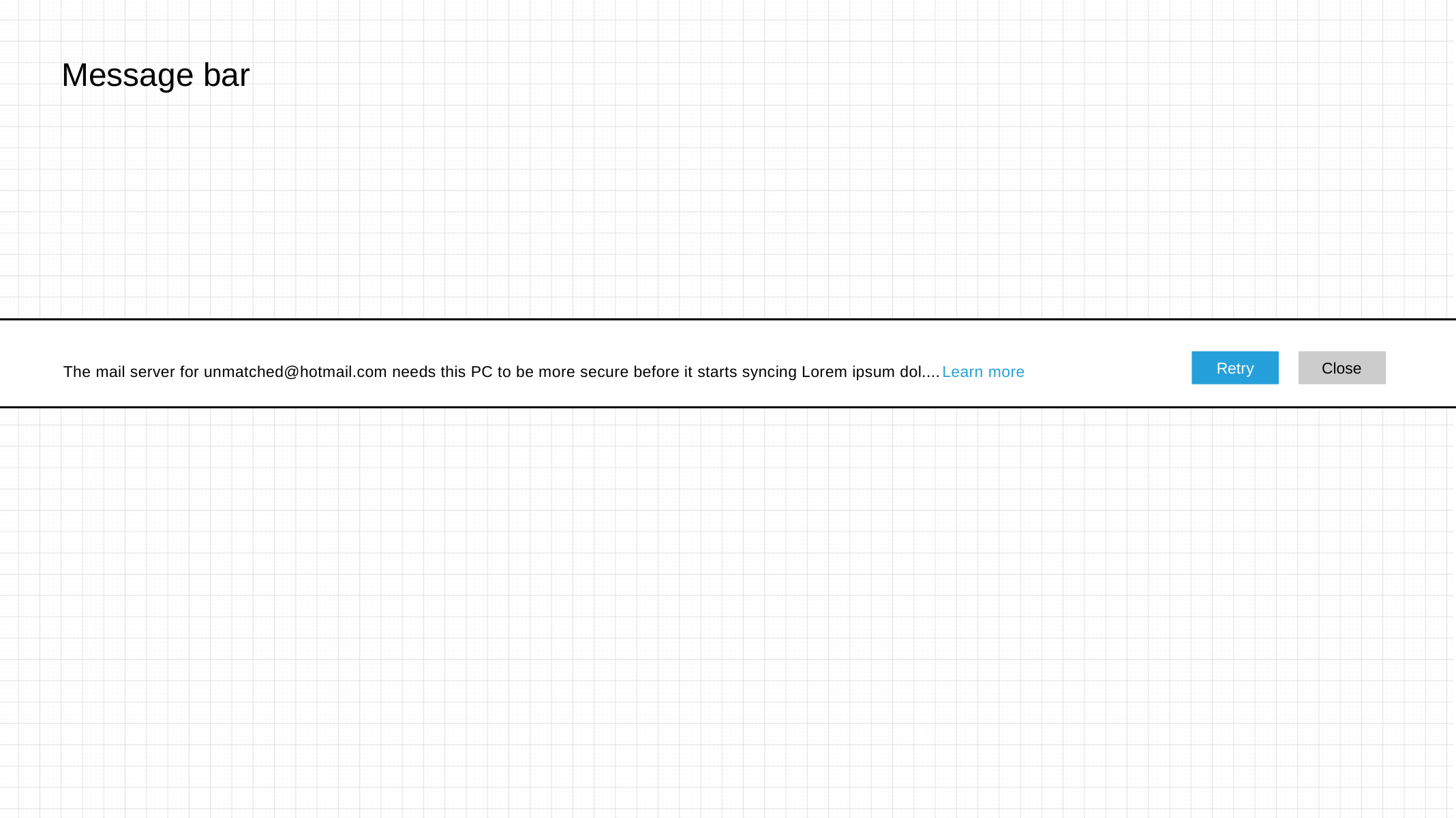

Message bar

Retry

Close
The mail server for unmatched@hotmail.com needs this PC to be more secure before it starts syncing Lorem ipsum dol....Learn more